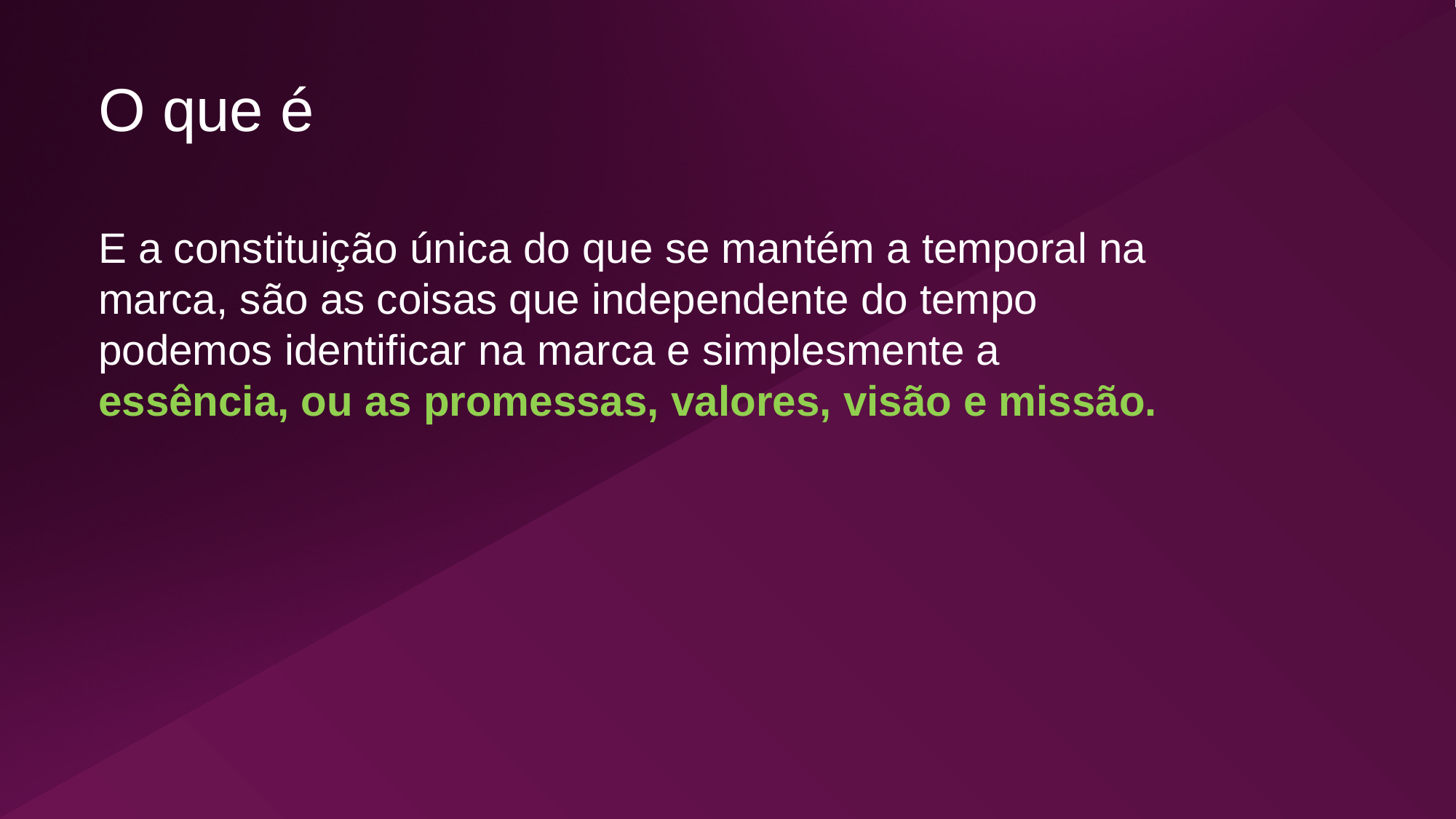

O que é
E a constituição única do que se mantém a temporal na marca, são as coisas que independente do tempo podemos identificar na marca e simplesmente a essência, ou as promessas, valores, visão e missão.